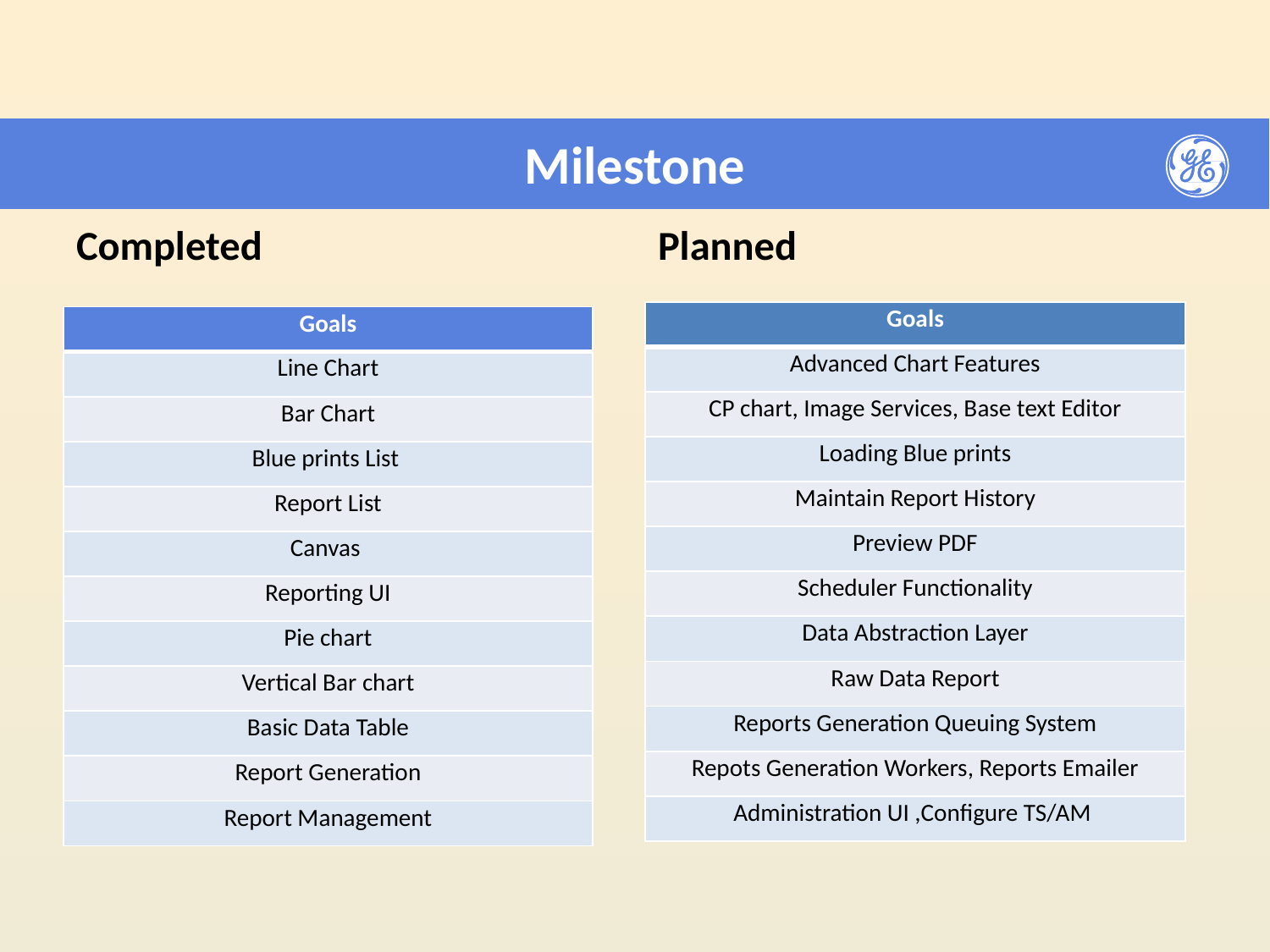

# Milestone

Completed
Planned
| Goals |
| --- |
| Advanced Chart Features |
| CP chart, Image Services, Base text Editor |
| Loading Blue prints |
| Maintain Report History |
| Preview PDF |
| Scheduler Functionality |
| Data Abstraction Layer |
| Raw Data Report |
| Reports Generation Queuing System |
| Repots Generation Workers, Reports Emailer |
| Administration UI ,Configure TS/AM |
| Goals |
| --- |
| Line Chart |
| Bar Chart |
| Blue prints List |
| Report List |
| Canvas |
| Reporting UI |
| Pie chart |
| Vertical Bar chart |
| Basic Data Table |
| Report Generation |
| Report Management |